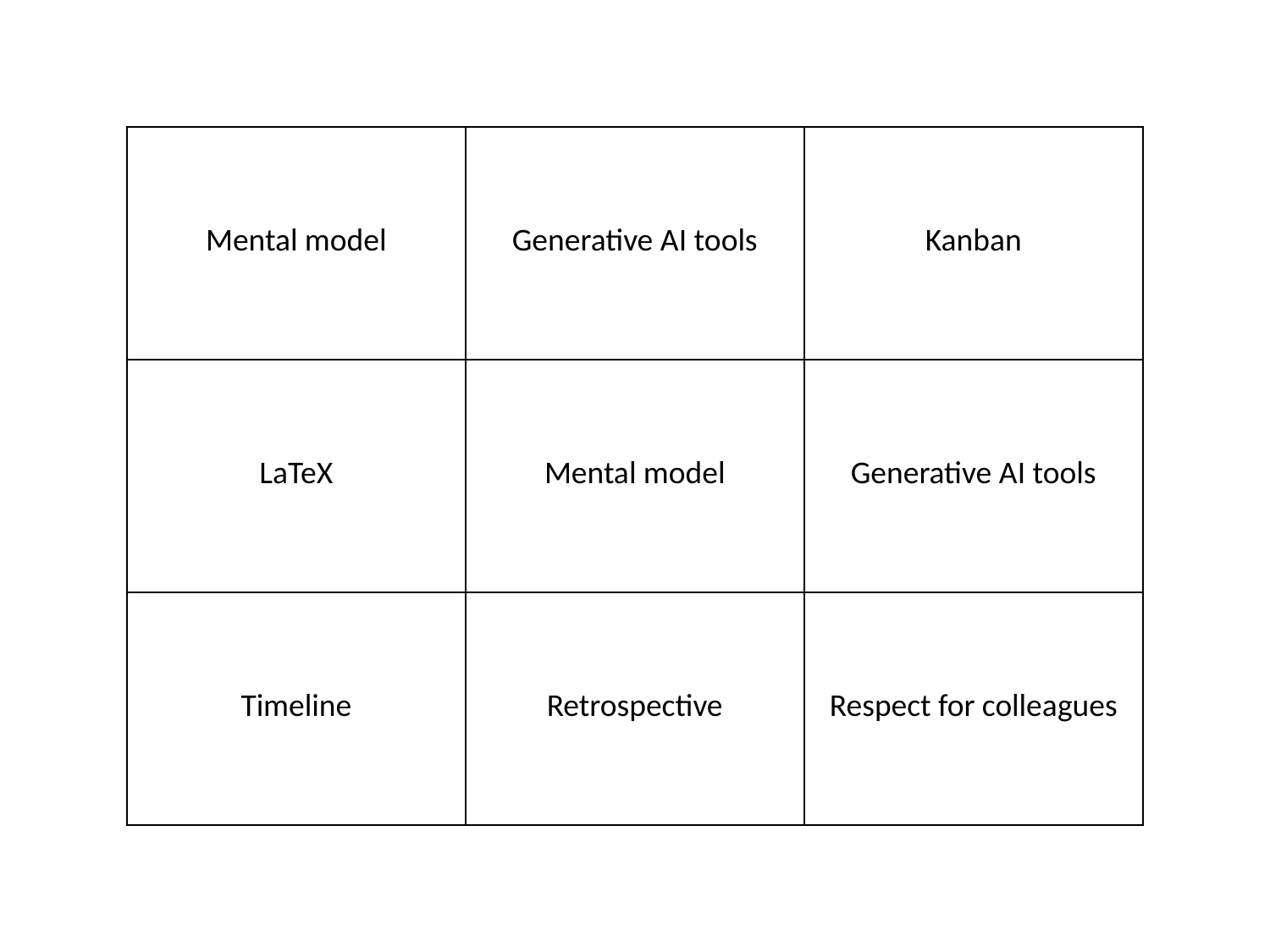

| Mental model | Generative AI tools | Kanban |
| --- | --- | --- |
| LaTeX | Mental model | Generative AI tools |
| Timeline | Retrospective | Respect for colleagues |